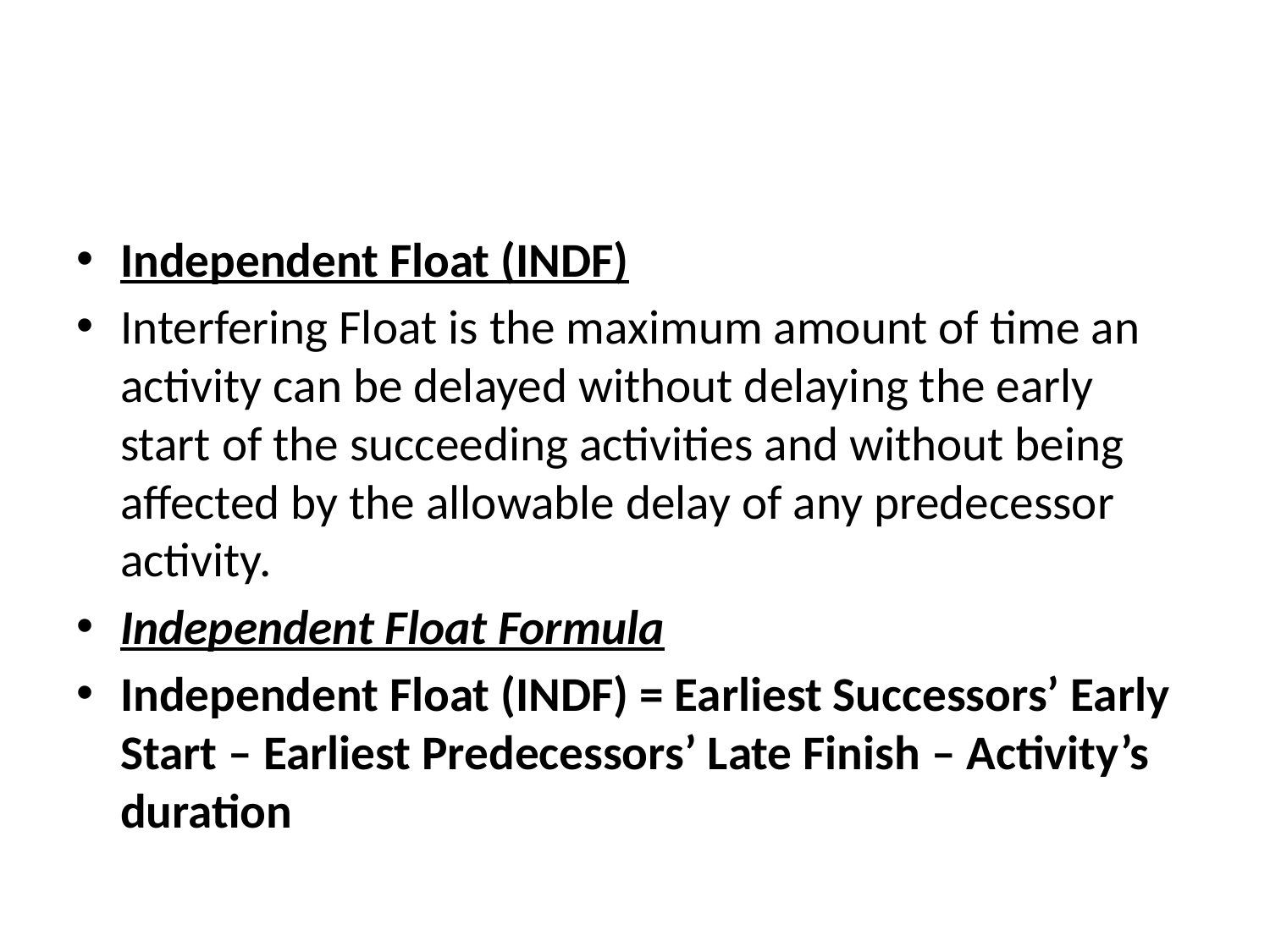

#
Independent Float (INDF)
Interfering Float is the maximum amount of time an activity can be delayed without delaying the early start of the succeeding activities and without being affected by the allowable delay of any predecessor activity.
Independent Float Formula
Independent Float (INDF) = Earliest Successors’ Early Start – Earliest Predecessors’ Late Finish – Activity’s duration